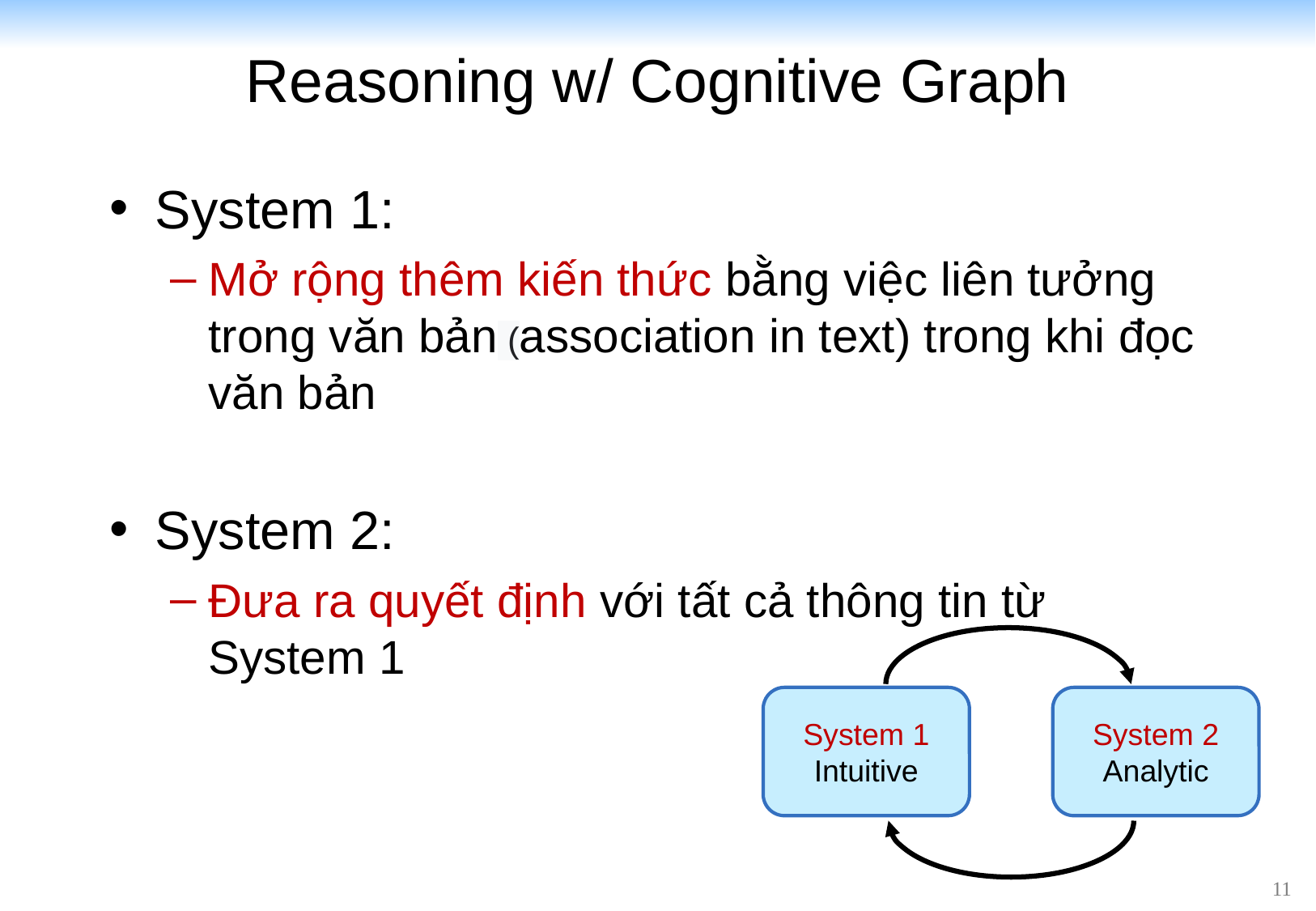

# Reasoning w/ Cognitive Graph
System 1:
Mở rộng thêm kiến thức bằng việc liên tưởng trong văn bản (association in text) trong khi đọc văn bản

System 2:
Đưa ra quyết định với tất cả thông tin từ System 1

System 1
Intuitive
System 2
Analytic